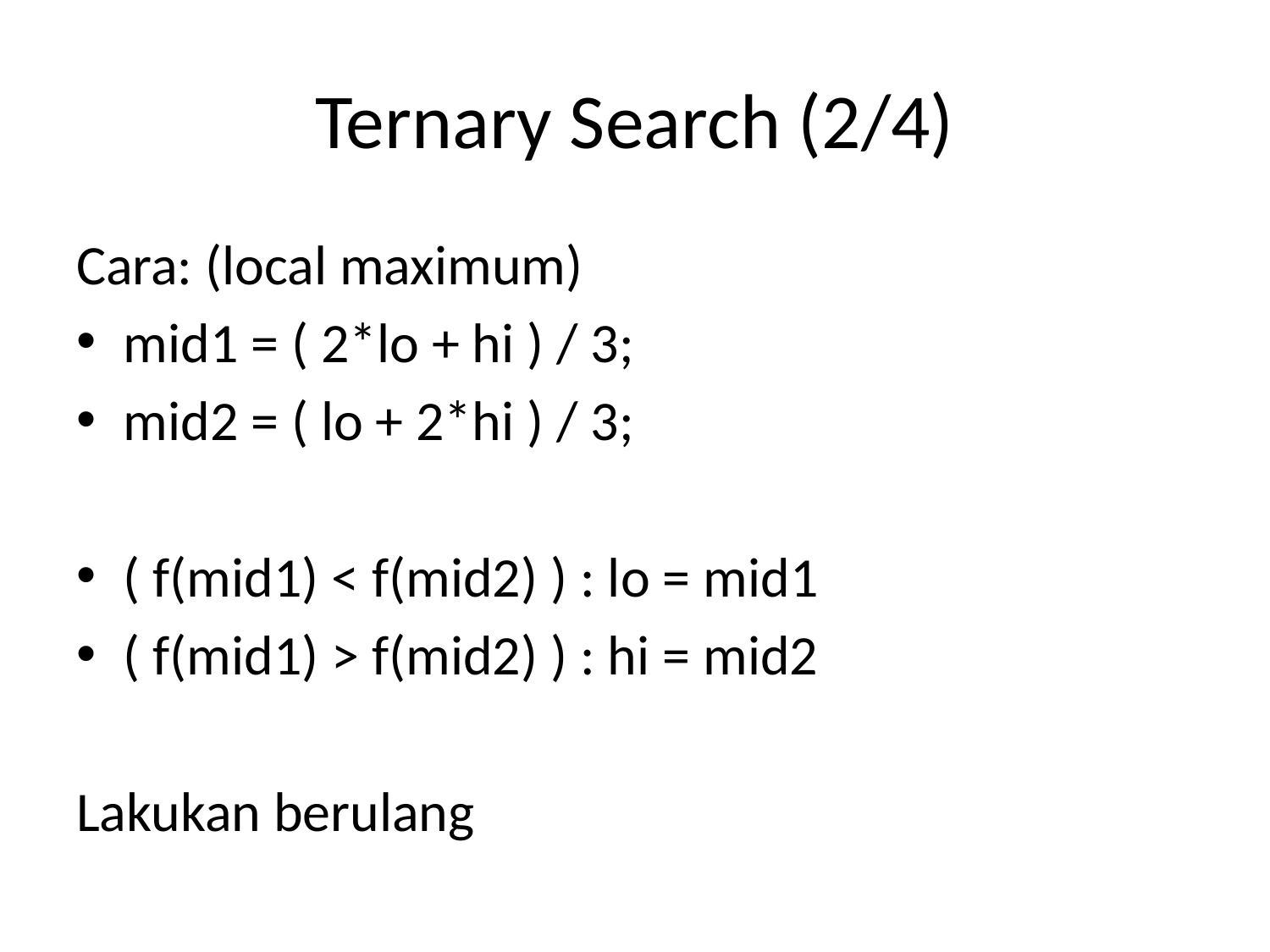

# Ternary Search (2/4)
Cara: (local maximum)
mid1 = ( 2*lo + hi ) / 3;
mid2 = ( lo + 2*hi ) / 3;

( f(mid1) < f(mid2) ) : lo = mid1
( f(mid1) > f(mid2) ) : hi = mid2

Lakukan berulang